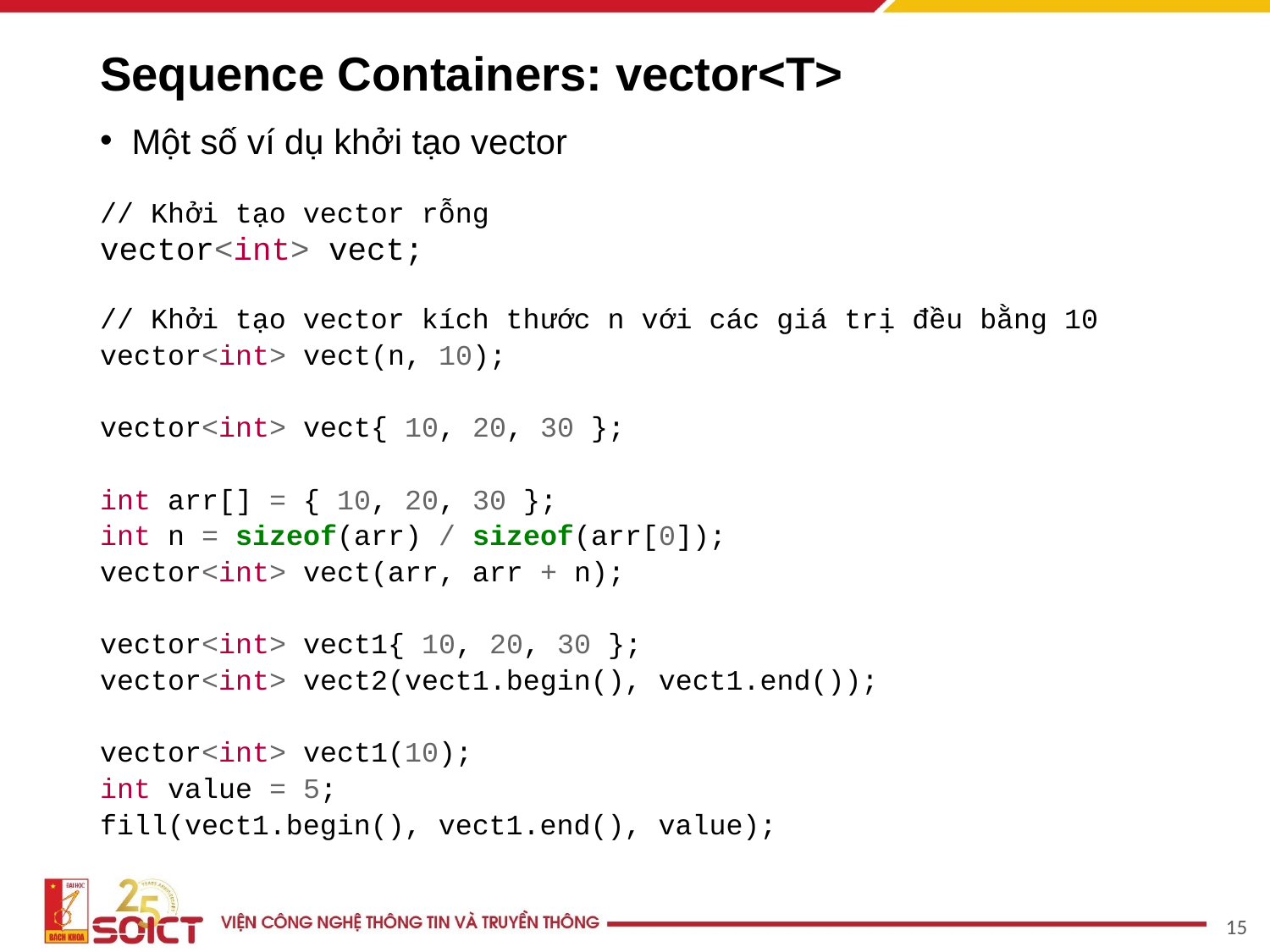

# Sequence Containers: vector<T>
Một số ví dụ khởi tạo vector

// Khởi tạo vector rỗng
vector<int> vect;

// Khởi tạo vector kích thước n với các giá trị đều bằng 10
vector<int> vect(n, 10);

vector<int> vect{ 10, 20, 30 };

int arr[] = { 10, 20, 30 };
int n = sizeof(arr) / sizeof(arr[0]);
vector<int> vect(arr, arr + n);

vector<int> vect1{ 10, 20, 30 };
vector<int> vect2(vect1.begin(), vect1.end());

vector<int> vect1(10);
int value = 5;
fill(vect1.begin(), vect1.end(), value);

15